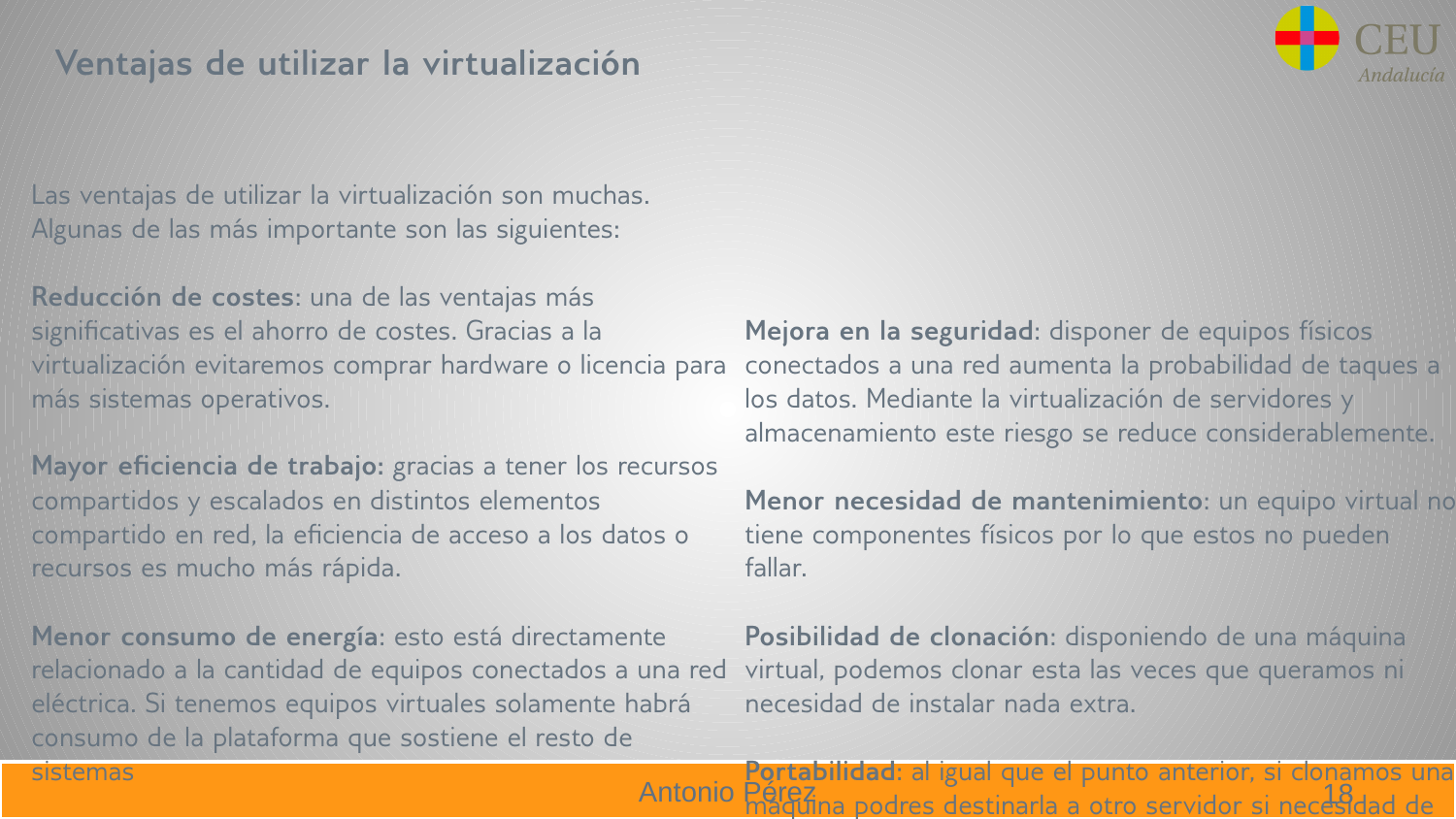

Ventajas de utilizar la virtualización
Las ventajas de utilizar la virtualización son muchas. Algunas de las más importante son las siguientes:

Reducción de costes: una de las ventajas más significativas es el ahorro de costes. Gracias a la virtualización evitaremos comprar hardware o licencia para más sistemas operativos.

Mayor eficiencia de trabajo: gracias a tener los recursos compartidos y escalados en distintos elementos compartido en red, la eficiencia de acceso a los datos o recursos es mucho más rápida.

Menor consumo de energía: esto está directamente relacionado a la cantidad de equipos conectados a una red eléctrica. Si tenemos equipos virtuales solamente habrá consumo de la plataforma que sostiene el resto de sistemas

Mejora en la seguridad: disponer de equipos físicos conectados a una red aumenta la probabilidad de taques a los datos. Mediante la virtualización de servidores y almacenamiento este riesgo se reduce considerablemente.

Menor necesidad de mantenimiento: un equipo virtual no tiene componentes físicos por lo que estos no pueden fallar.

Posibilidad de clonación: disponiendo de una máquina virtual, podemos clonar esta las veces que queramos ni necesidad de instalar nada extra.

Portabilidad: al igual que el punto anterior, si clonamos una máquina podres destinarla a otro servidor si necesidad de buscar hardware personalizado.